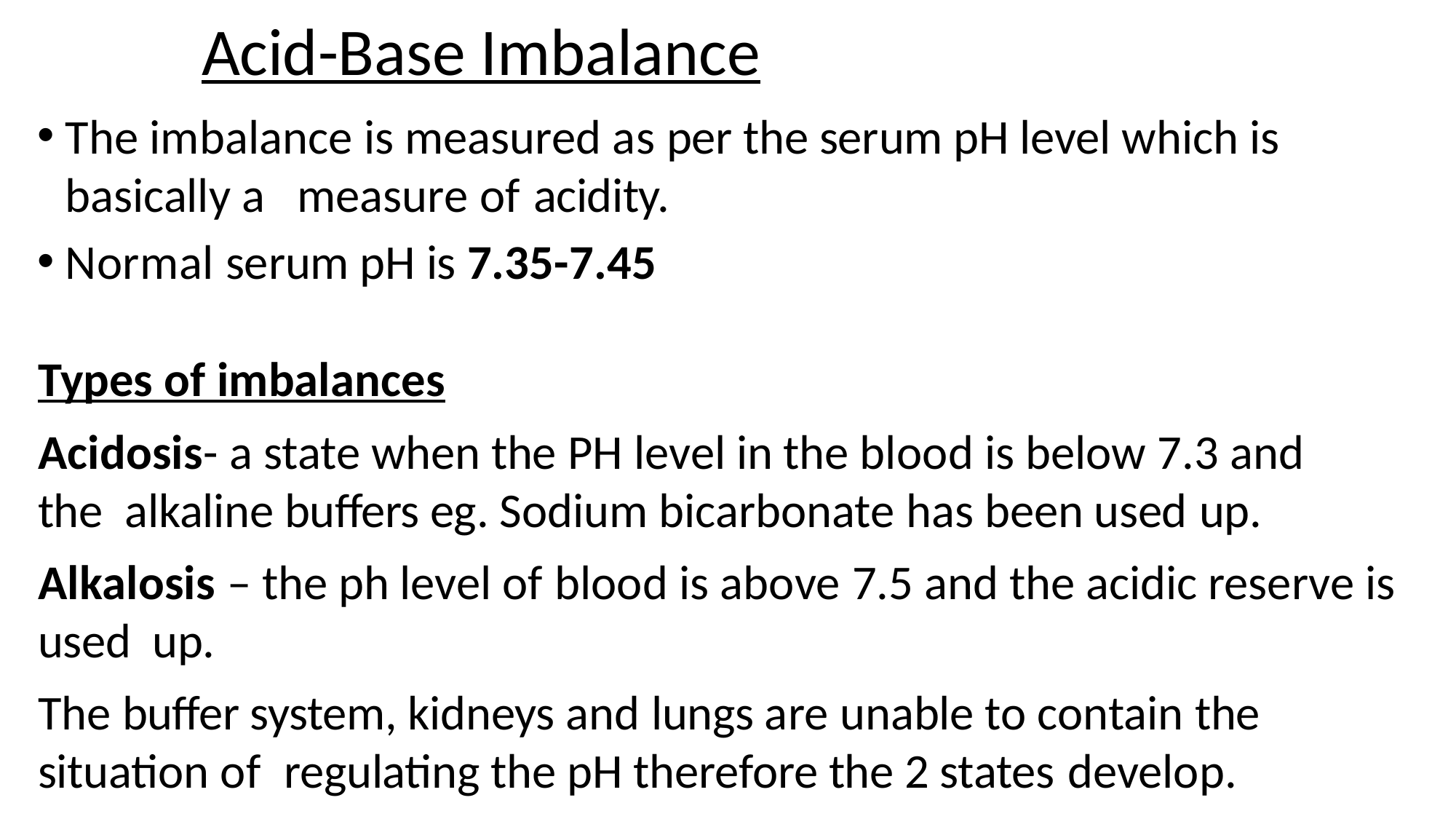

# Acid-Base Imbalance
The imbalance is measured as per the serum pH level which is basically a  measure of acidity.
Normal serum pH is 7.35-7.45

Types of imbalances
Acidosis- a state when the PH level in the blood is below 7.3 and the  alkaline buffers eg. Sodium bicarbonate has been used up.
Alkalosis – the ph level of blood is above 7.5 and the acidic reserve is used  up.
The	buffer system, kidneys and lungs are unable to contain the situation of  regulating the pH therefore the 2 states develop.